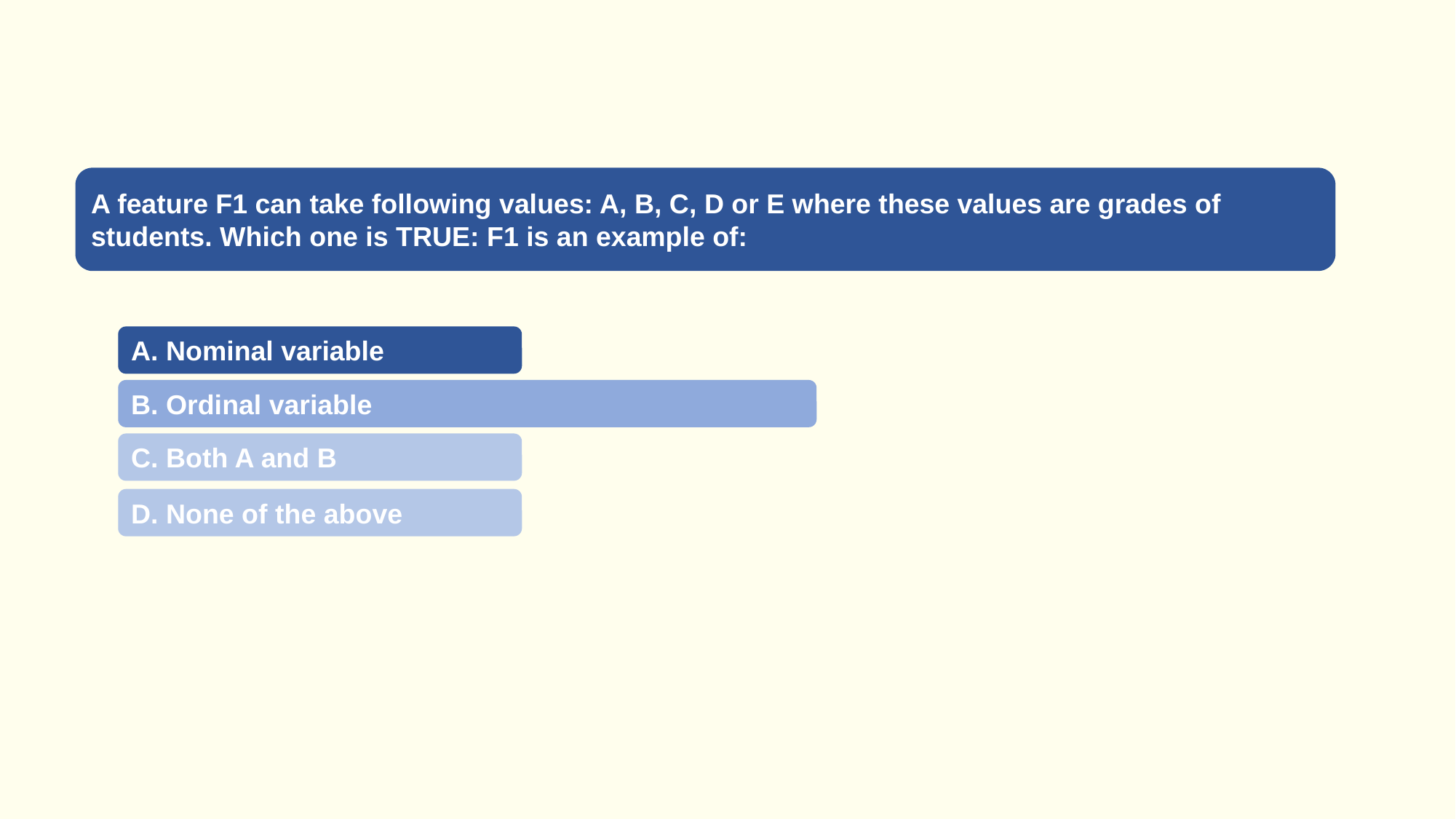

A feature F1 can take following values: A, B, C, D or E where these values are grades of students. Which one is TRUE: F1 is an example of:
A. Nominal variable
B. Ordinal variable
C. Both A and B
D. None of the above